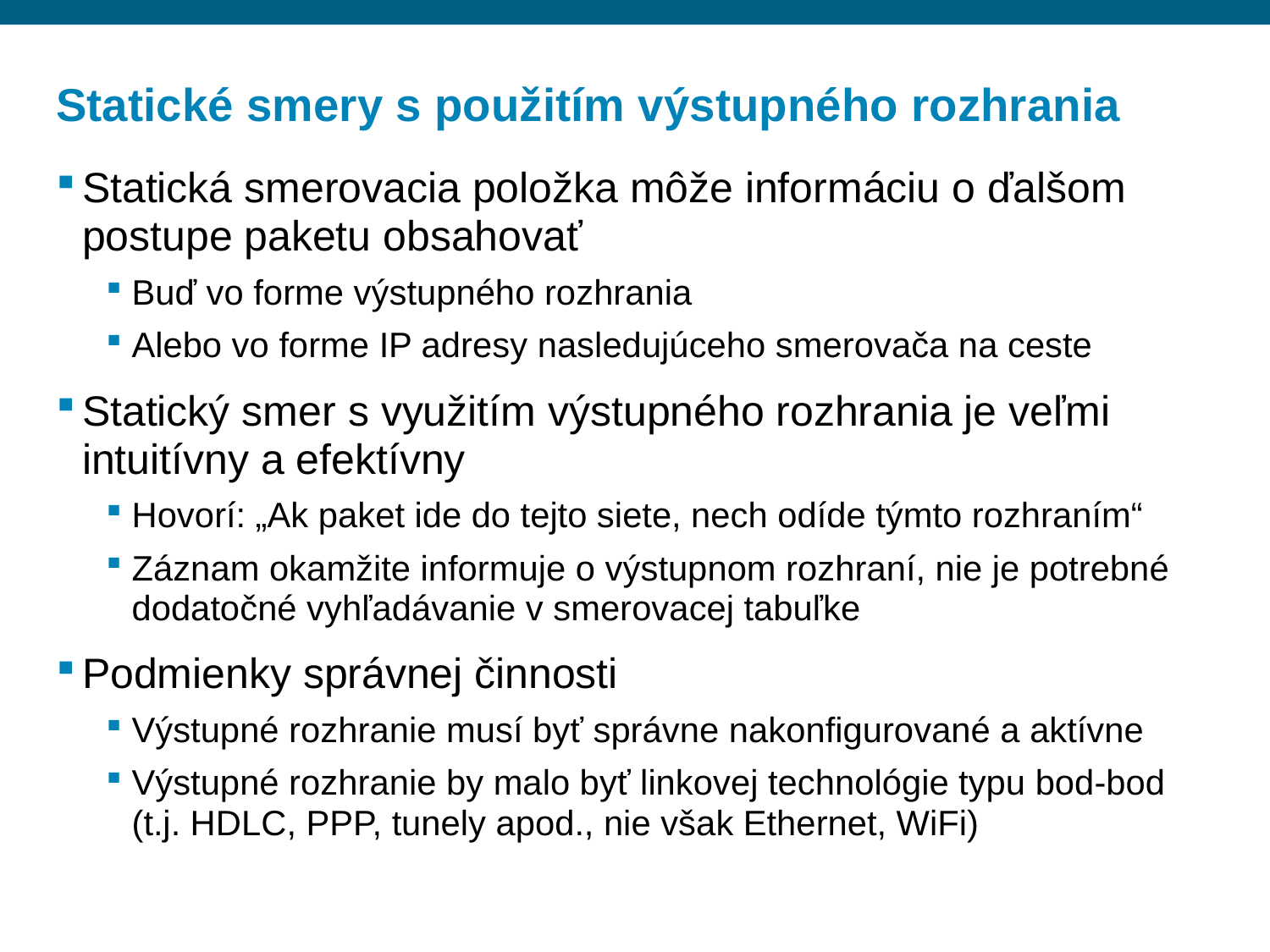

# Statické smery s použitím výstupného rozhrania
Statická smerovacia položka môže informáciu o ďalšom postupe paketu obsahovať
Buď vo forme výstupného rozhrania
Alebo vo forme IP adresy nasledujúceho smerovača na ceste
Statický smer s využitím výstupného rozhrania je veľmi intuitívny a efektívny
Hovorí: „Ak paket ide do tejto siete, nech odíde týmto rozhraním“
Záznam okamžite informuje o výstupnom rozhraní, nie je potrebné dodatočné vyhľadávanie v smerovacej tabuľke
Podmienky správnej činnosti
Výstupné rozhranie musí byť správne nakonfigurované a aktívne
Výstupné rozhranie by malo byť linkovej technológie typu bod-bod (t.j. HDLC, PPP, tunely apod., nie však Ethernet, WiFi)